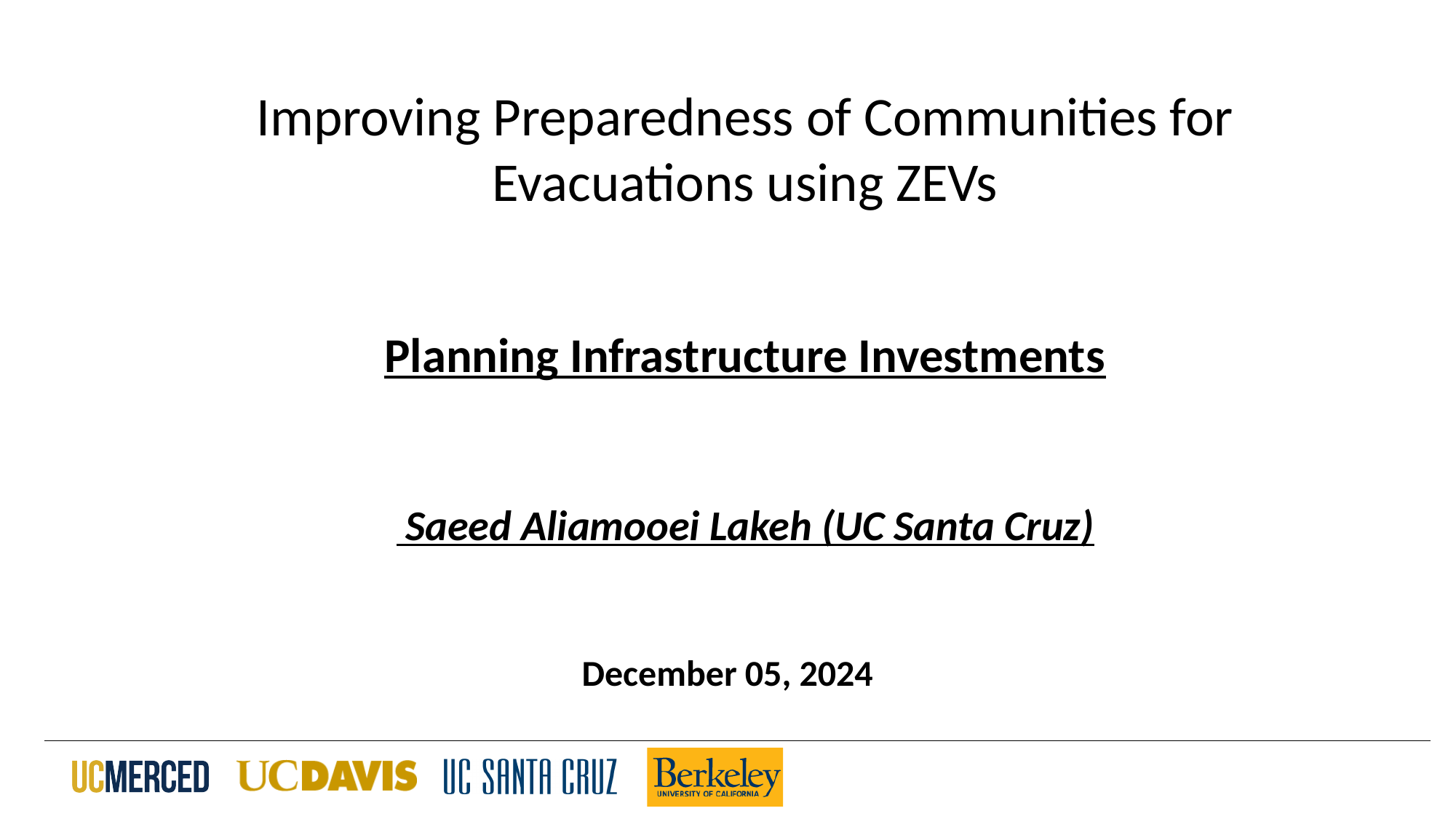

Improving Preparedness of Communities for Evacuations using ZEVs
Planning Infrastructure Investments

 Saeed Aliamooei Lakeh (UC Santa Cruz)
December 05, 2024